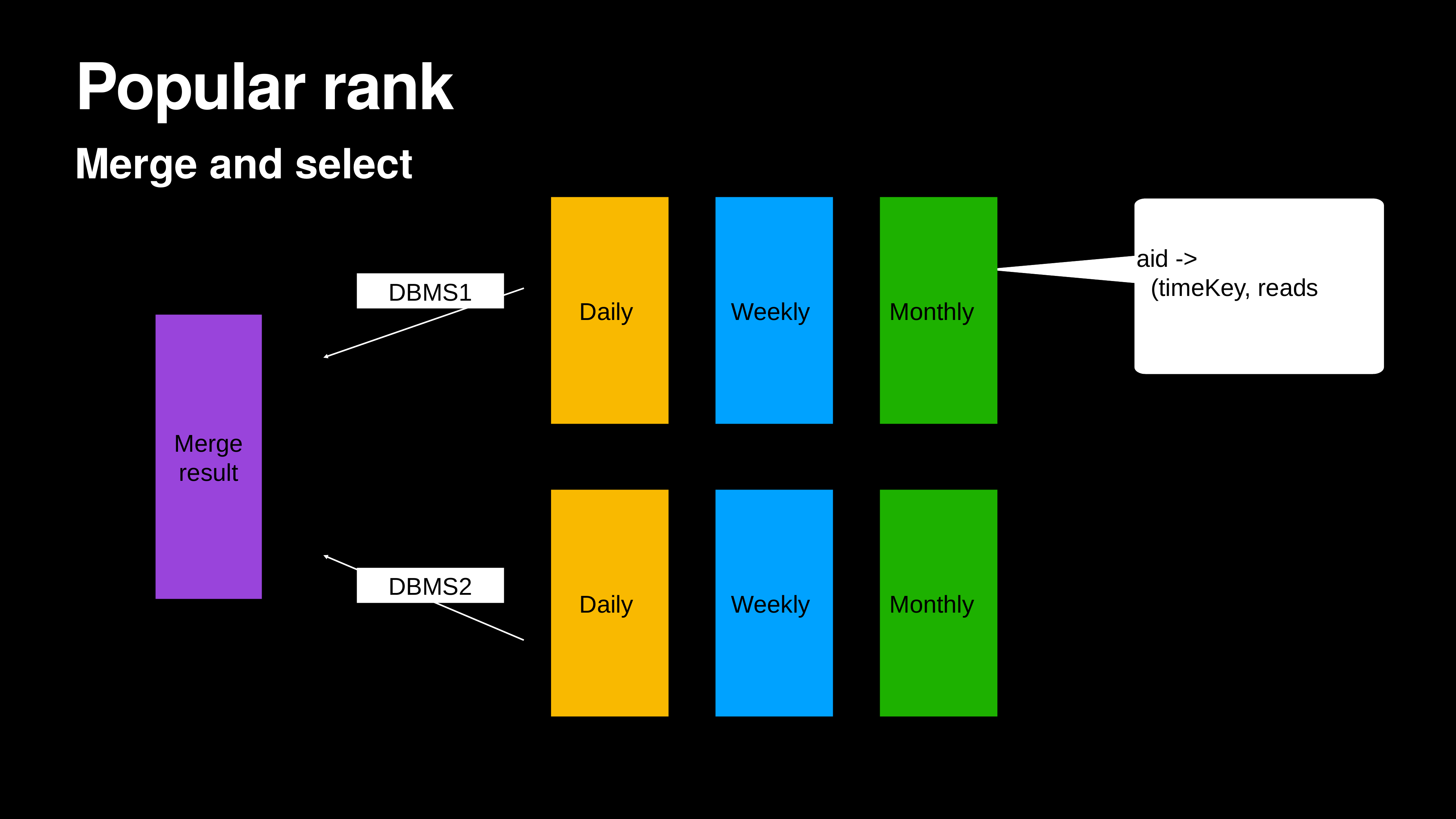

Popular rank
Merge and select
Daily
Weekly
Monthly
		      aid ->
			(timeKey, reads count)
Weekly
Monthly
DBMS1

Merge result
Daily
DBMS2